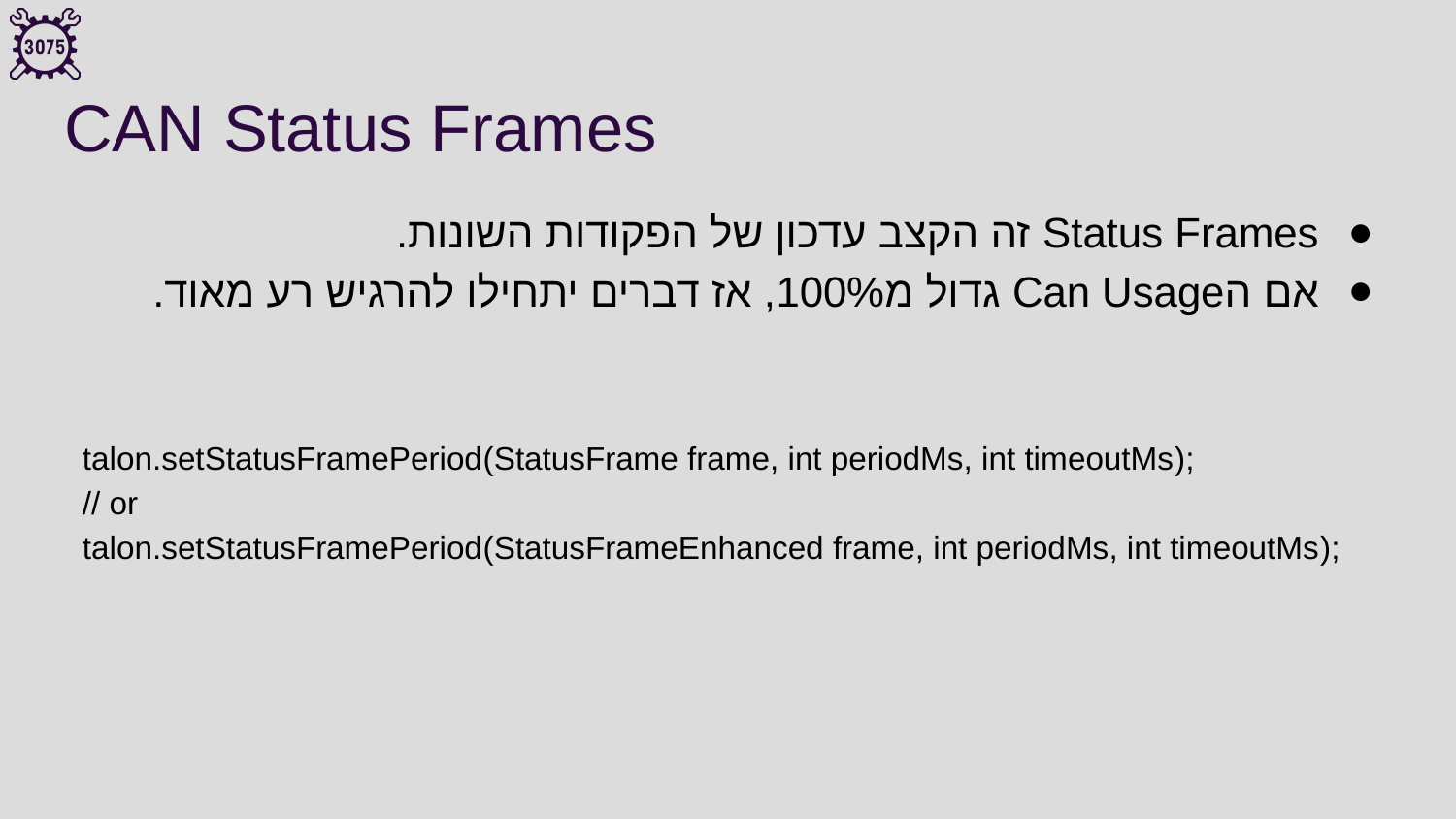

# CAN Status Frames
Status Frames זה הקצב עדכון של הפקודות השונות.
אם הCan Usage גדול מ100%, אז דברים יתחילו להרגיש רע מאוד.

talon.setStatusFramePeriod(StatusFrame frame, int periodMs, int timeoutMs);
// or
talon.setStatusFramePeriod(StatusFrameEnhanced frame, int periodMs, int timeoutMs);